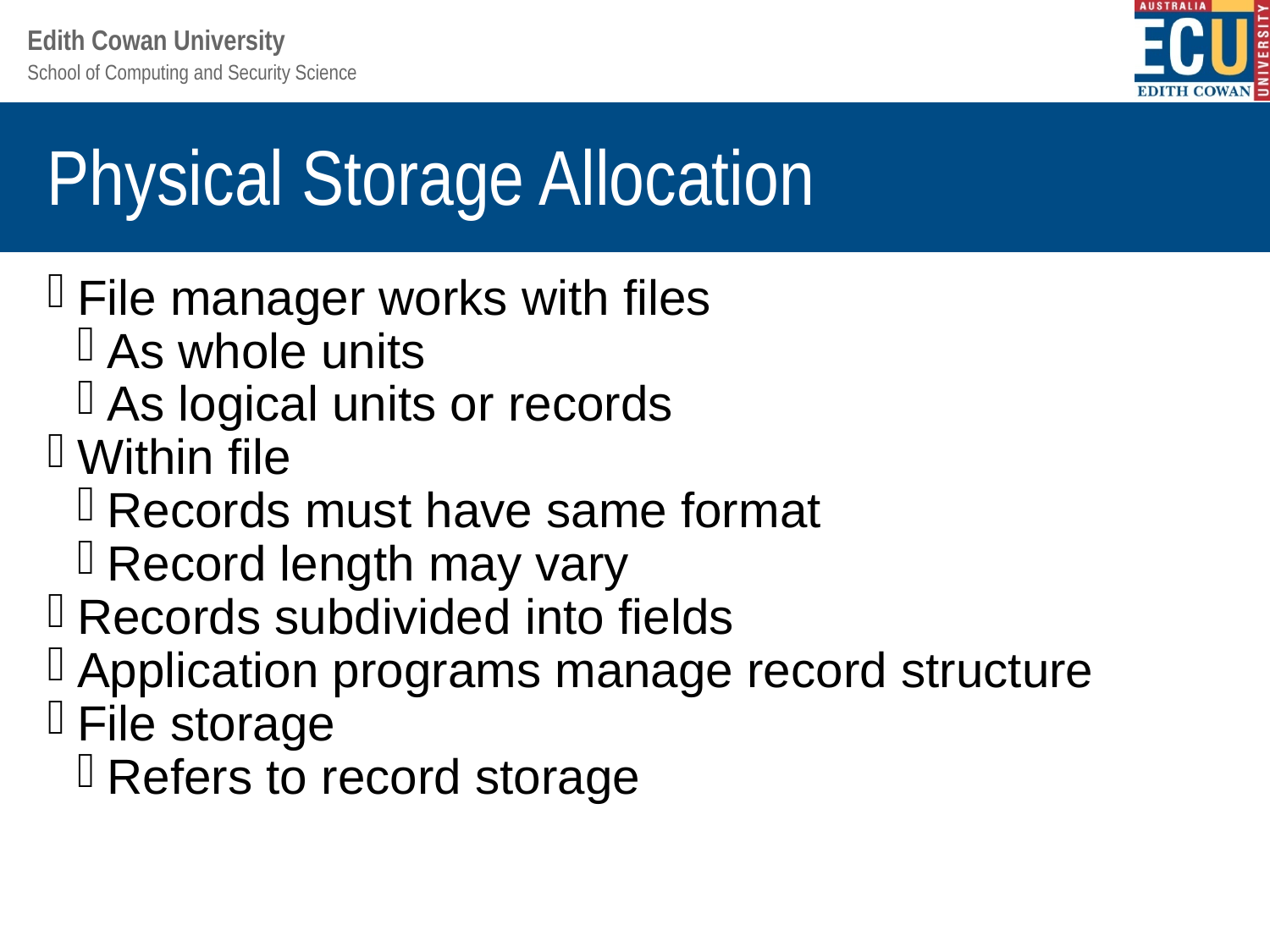

Physical Storage Allocation
File manager works with files
As whole units
As logical units or records
Within file
Records must have same format
Record length may vary
Records subdivided into fields
Application programs manage record structure
File storage
Refers to record storage